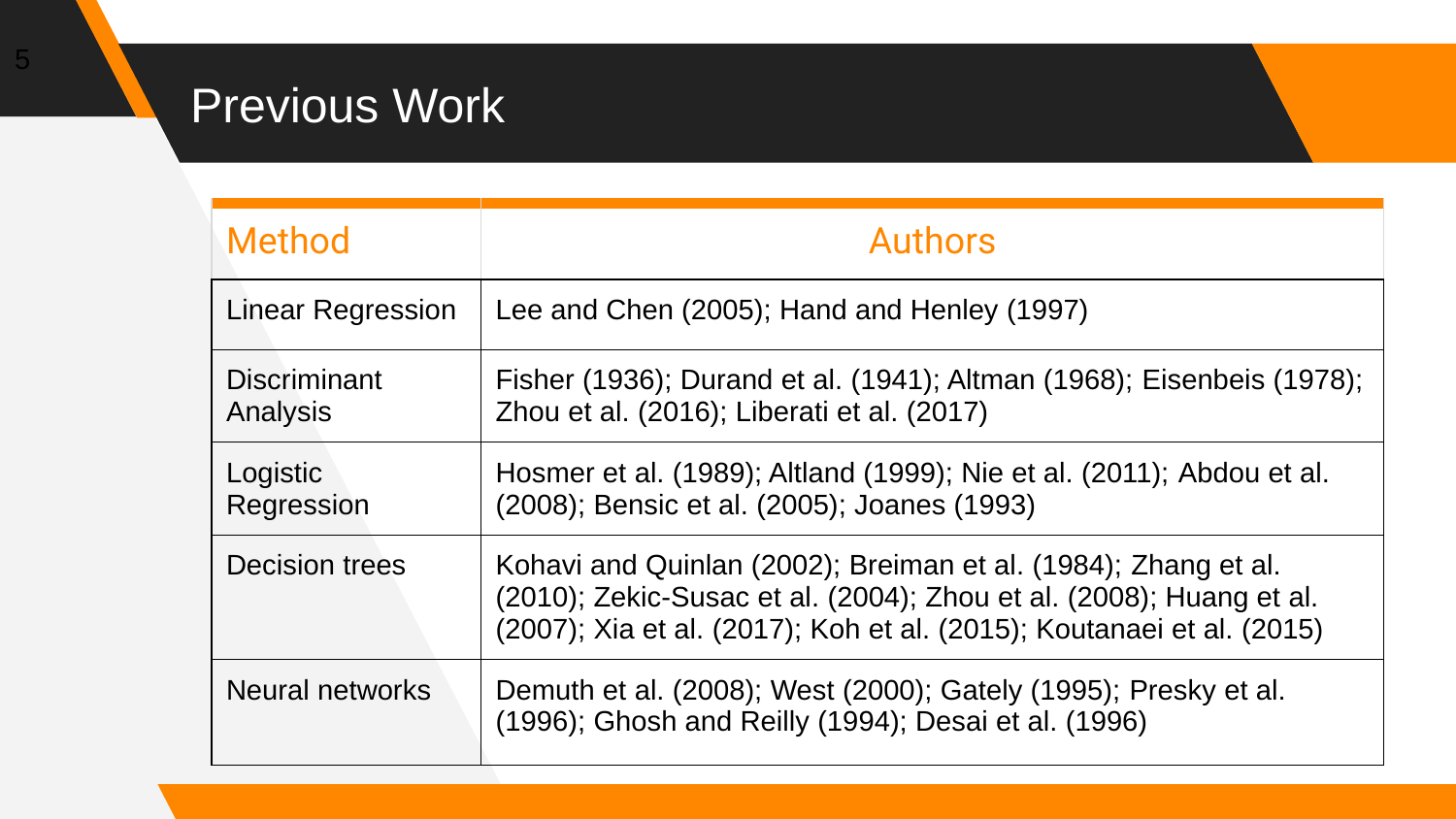

5
# Previous Work
| Method | Authors |
| --- | --- |
| Linear Regression | Lee and Chen (2005); Hand and Henley (1997) |
| Discriminant Analysis | Fisher (1936); Durand et al. (1941); Altman (1968); Eisenbeis (1978); Zhou et al. (2016); Liberati et al. (2017) |
| Logistic Regression | Hosmer et al. (1989); Altland (1999); Nie et al. (2011); Abdou et al. (2008); Bensic et al. (2005); Joanes (1993) |
| Decision trees | Kohavi and Quinlan (2002); Breiman et al. (1984); Zhang et al. (2010); Zekic-Susac et al. (2004); Zhou et al. (2008); Huang et al. (2007); Xia et al. (2017); Koh et al. (2015); Koutanaei et al. (2015) |
| Neural networks | Demuth et al. (2008); West (2000); Gately (1995); Presky et al. (1996); Ghosh and Reilly (1994); Desai et al. (1996) |